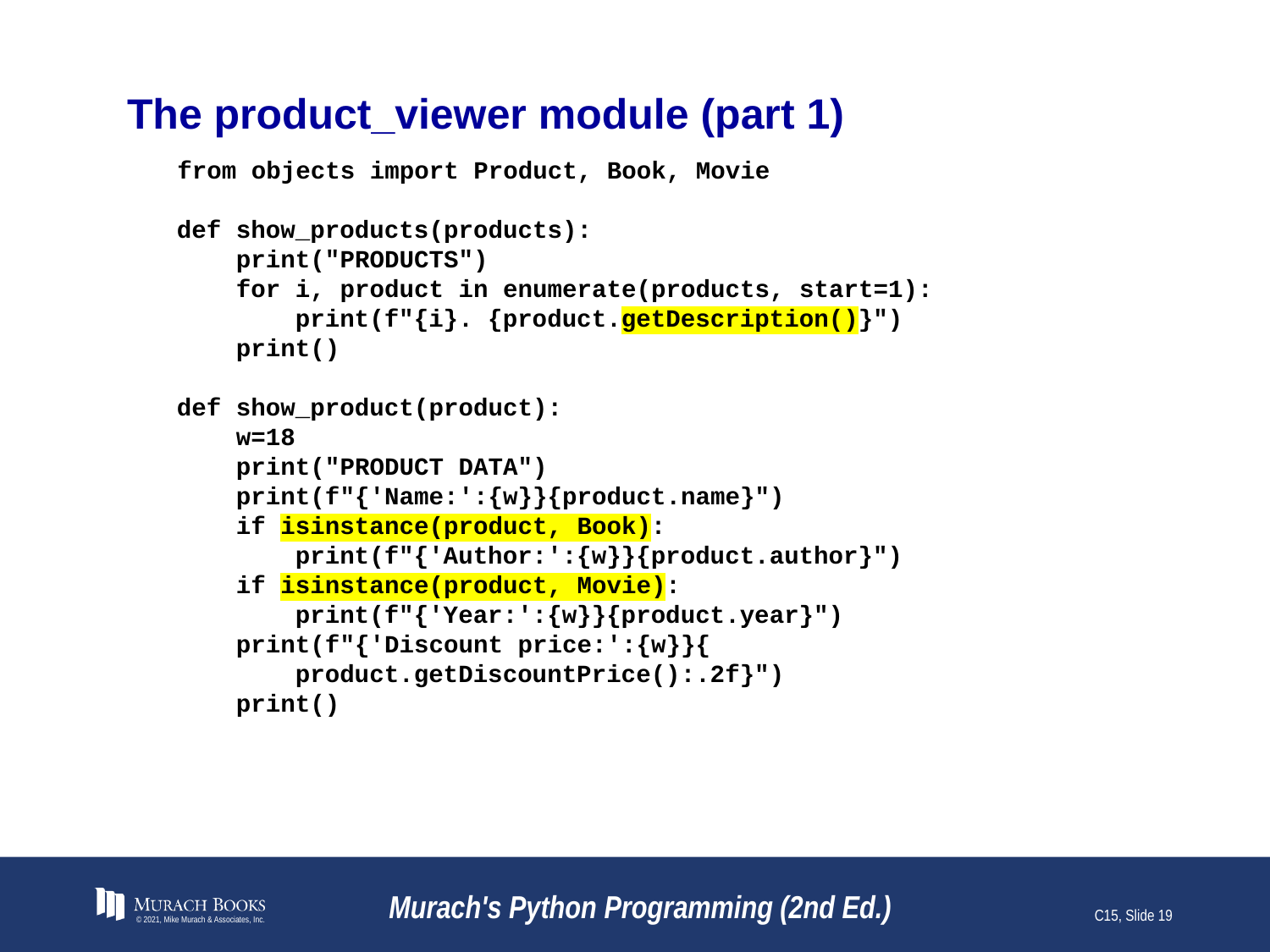

# The product_viewer module (part 1)
from objects import Product, Book, Movie

def show_products(products):
    print("PRODUCTS")
    for i, product in enumerate(products, start=1):
        print(f"{i}. {product.getDescription()}")
    print()

def show_product(product):
    w=18
    print("PRODUCT DATA")
    print(f"{'Name:':{w}}{product.name}")
    if isinstance(product, Book):
        print(f"{'Author:':{w}}{product.author}")
    if isinstance(product, Movie):
        print(f"{'Year:':{w}}{product.year}")
    print(f"{'Discount price:':{w}}{
        product.getDiscountPrice():.2f}")
    print()

© 2021, Mike Murach & Associates, Inc.
Murach's Python Programming (2nd Ed.)

C15, Slide 19